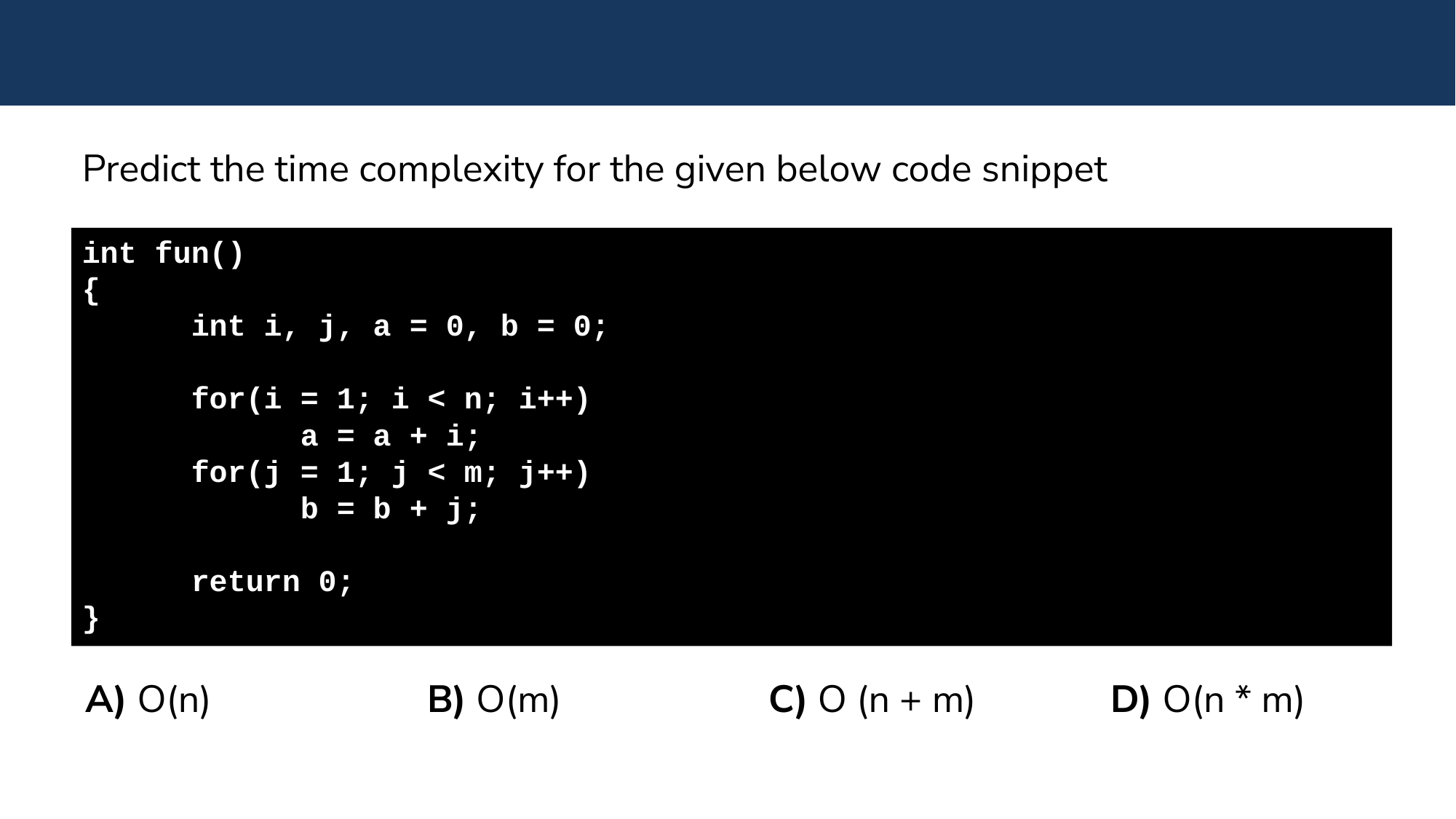

Predict the time complexity for the given below code snippet
int fun()
{
	int i, j, a = 0, b = 0;

	for(i = 1; i < n; i++)
		a = a + i;
	for(j = 1; j < m; j++)
		b = b + j;

	return 0;
}
A) O(n)
B) O(m)
C) O (n + m)
D) O(n * m)